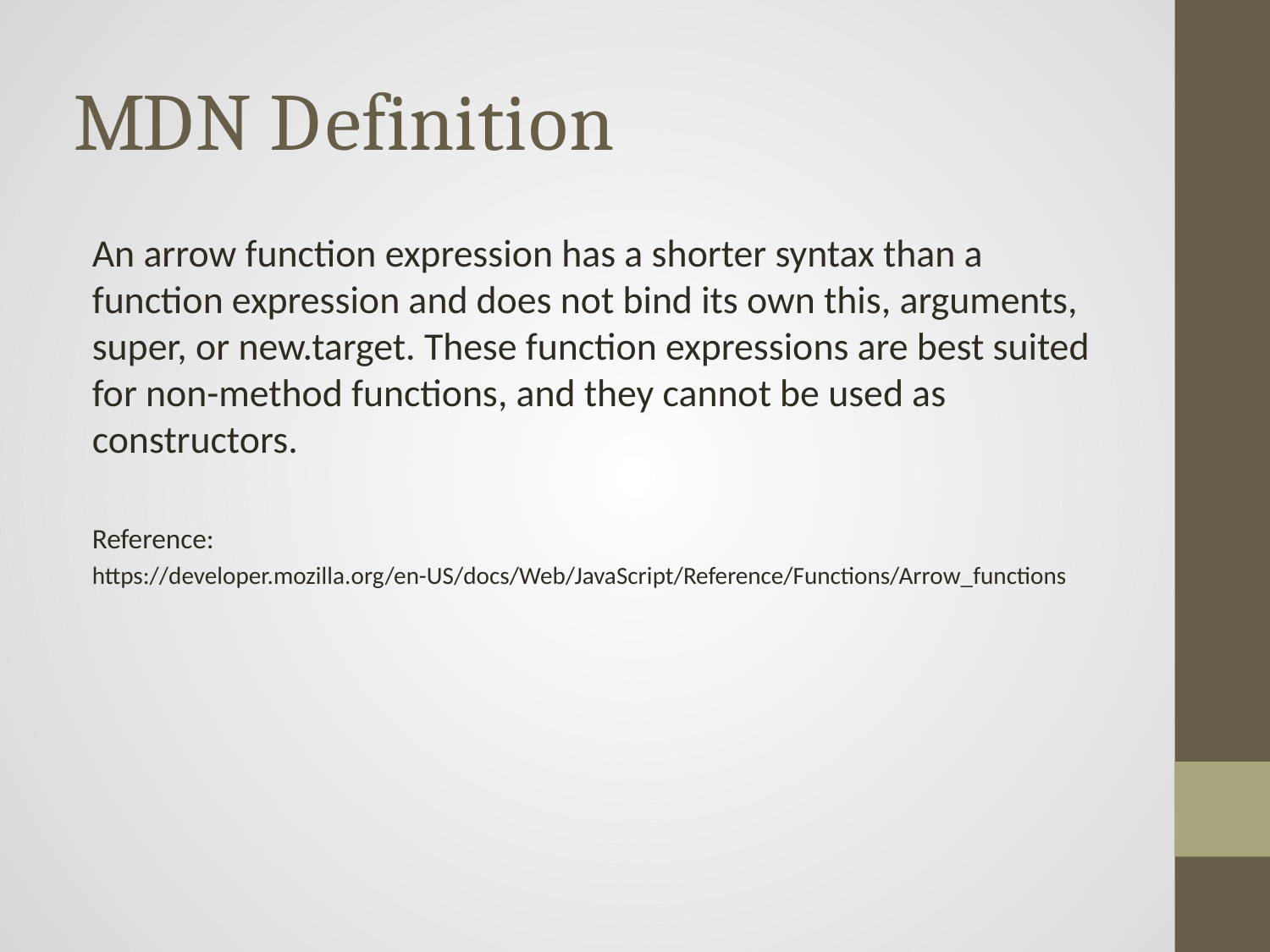

# MDN Definition
An arrow function expression has a shorter syntax than a function expression and does not bind its own this, arguments, super, or new.target. These function expressions are best suited for non-method functions, and they cannot be used as constructors.

Reference:
https://developer.mozilla.org/en-US/docs/Web/JavaScript/Reference/Functions/Arrow_functions